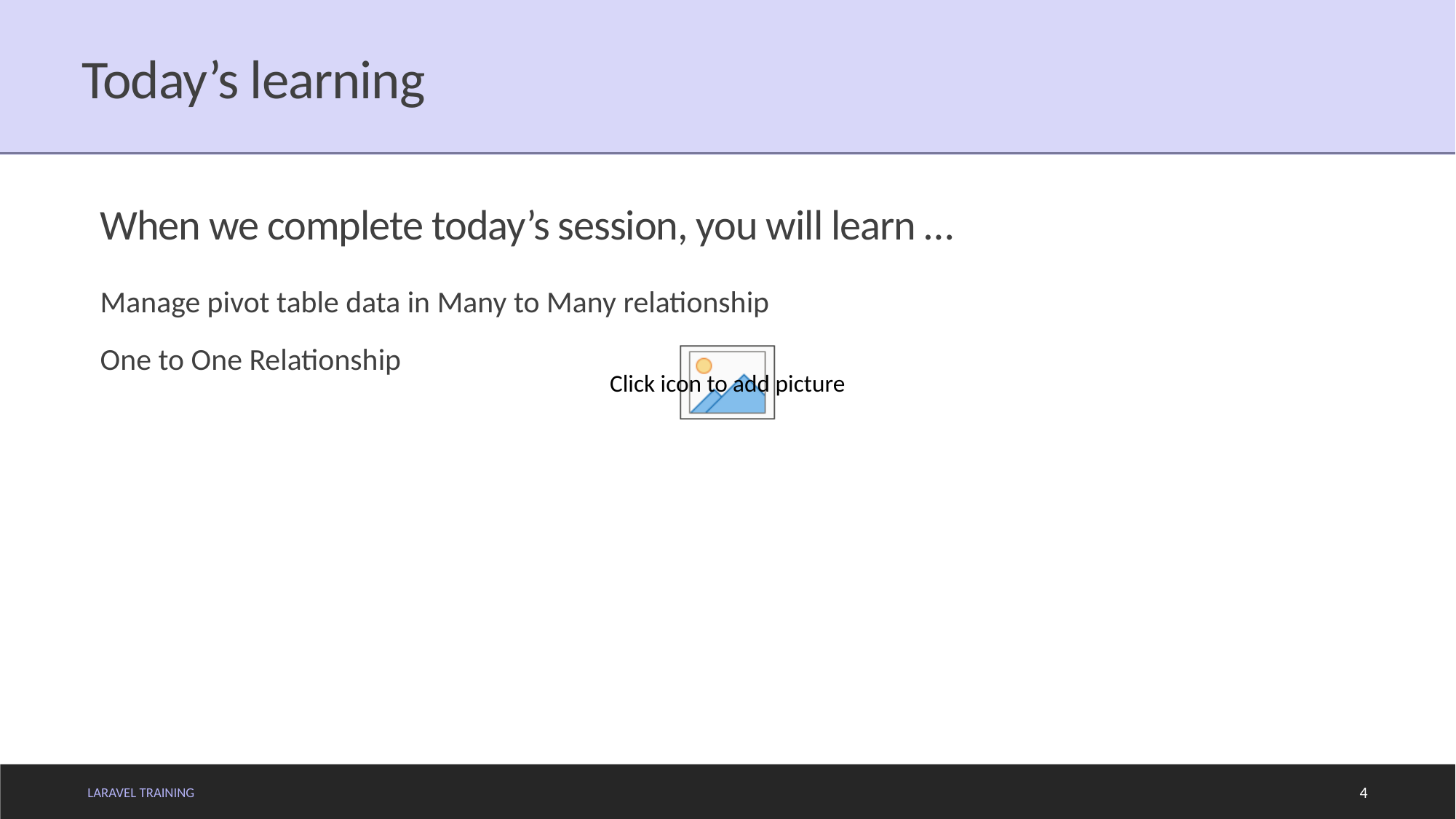

# Today’s learning
When we complete today’s session, you will learn …
Manage pivot table data in Many to Many relationship
One to One Relationship
LARAVEL TRAINING
4